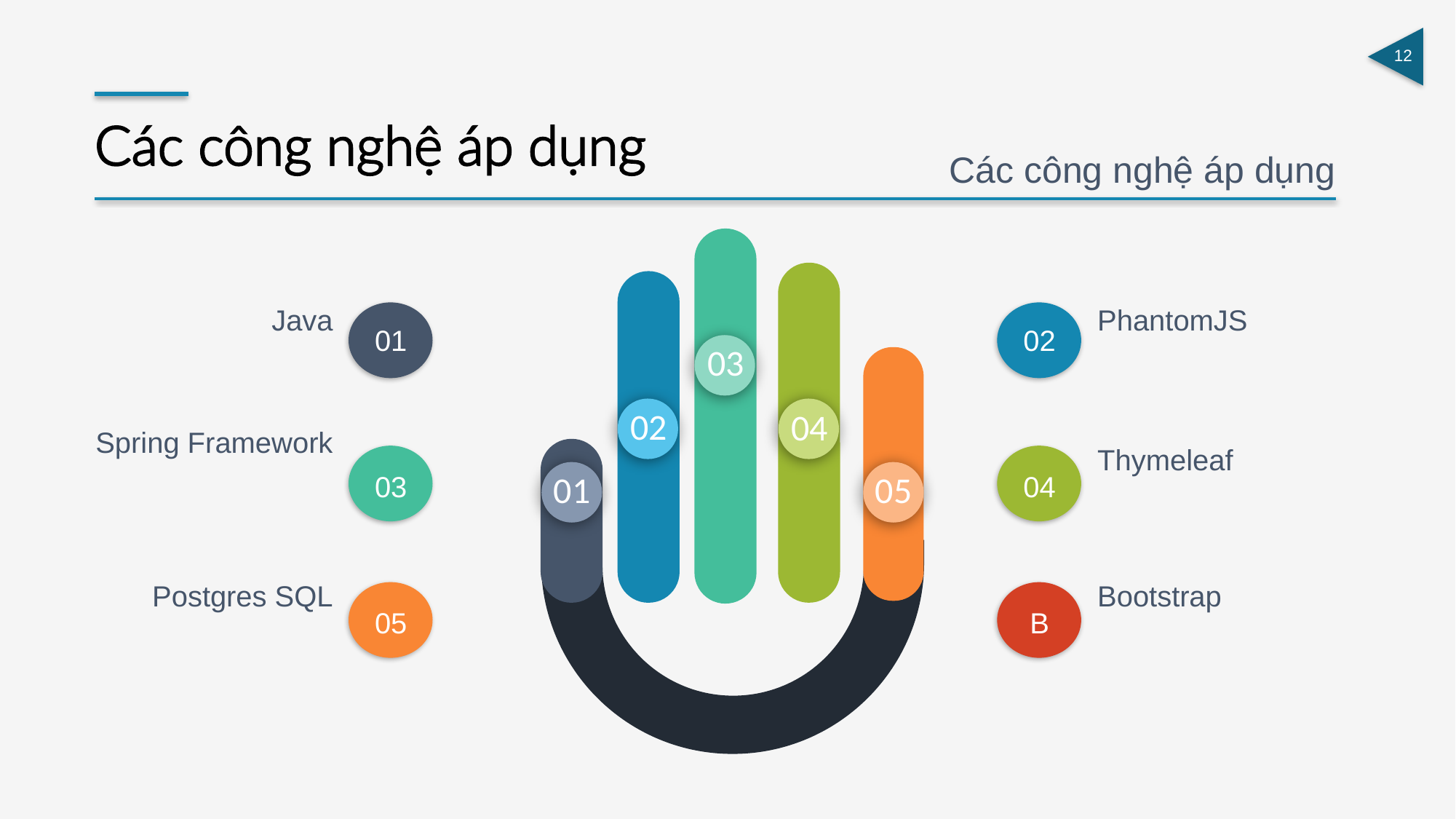

Các công nghệ áp dụng
Các công nghệ áp dụng

03

02
04

01
05

Java
PhantomJS
01
02
Spring Framework

Thymeleaf
03
04
Postgres SQL
Bootstrap
05
B